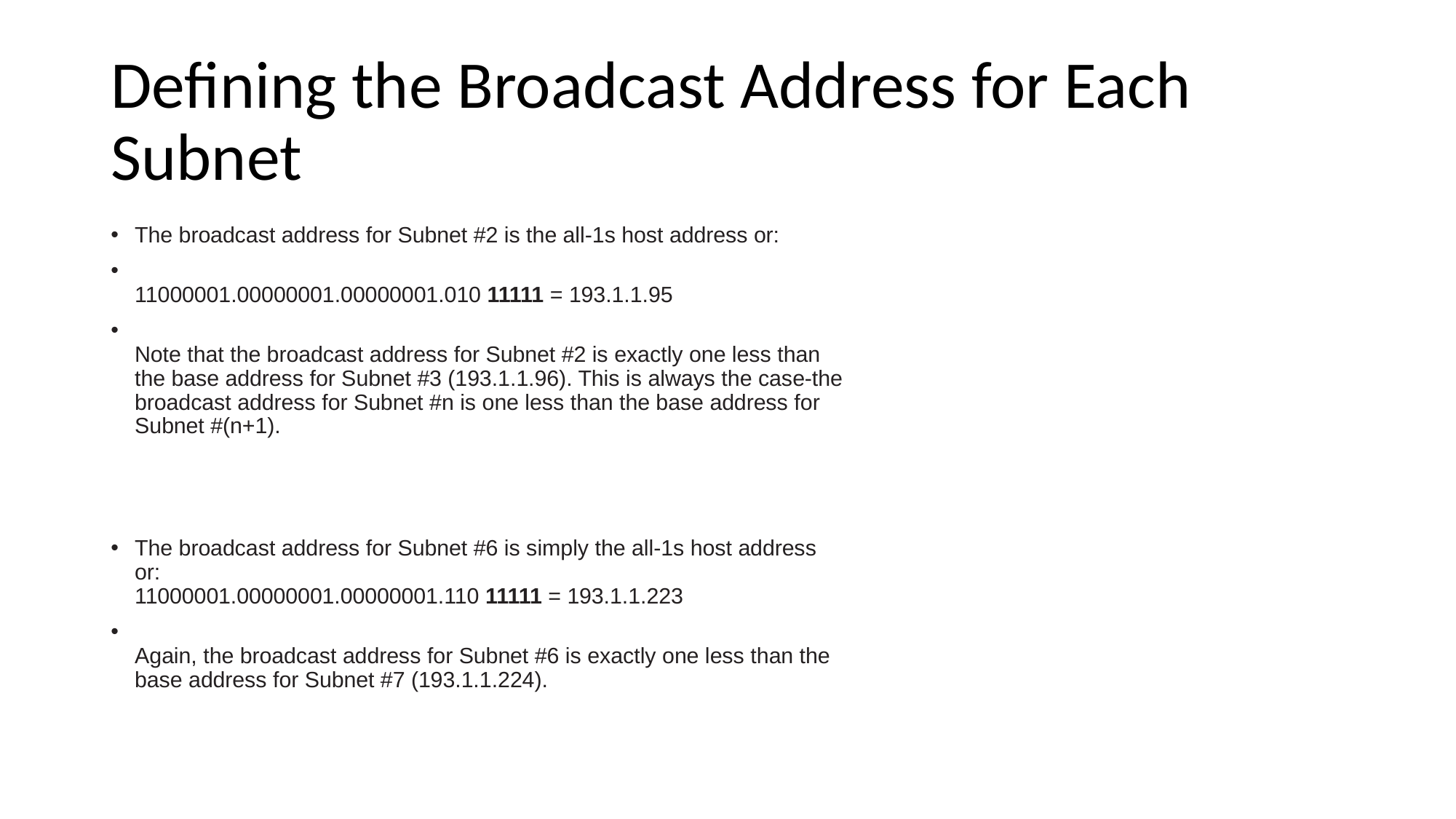

# Defining the Broadcast Address for Each Subnet
The broadcast address for Subnet #2 is the all-1s host address or:
11000001.00000001.00000001.010 11111 = 193.1.1.95
Note that the broadcast address for Subnet #2 is exactly one less than
the base address for Subnet #3 (193.1.1.96). This is always the case-the
broadcast address for Subnet #n is one less than the base address for
Subnet #(n+1).

The broadcast address for Subnet #6 is simply the all-1s host address
or:
11000001.00000001.00000001.110 11111 = 193.1.1.223
Again, the broadcast address for Subnet #6 is exactly one less than the
base address for Subnet #7 (193.1.1.224).